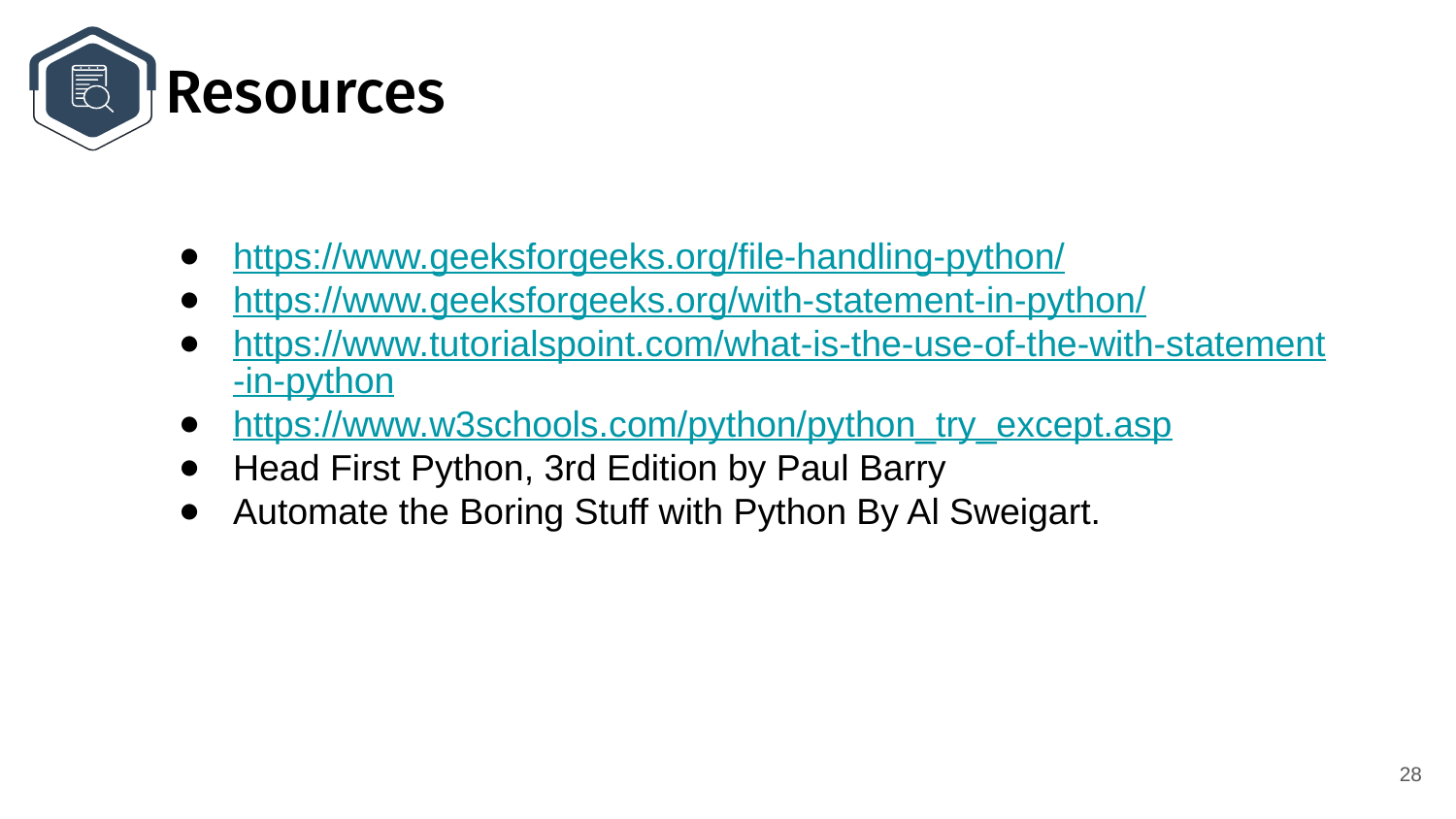

Resources

https://www.geeksforgeeks.org/file-handling-python/
https://www.geeksforgeeks.org/with-statement-in-python/
https://www.tutorialspoint.com/what-is-the-use-of-the-with-statement-in-python
https://www.w3schools.com/python/python_try_except.asp
Head First Python, 3rd Edition by Paul Barry
Automate the Boring Stuff with Python By Al Sweigart.
28